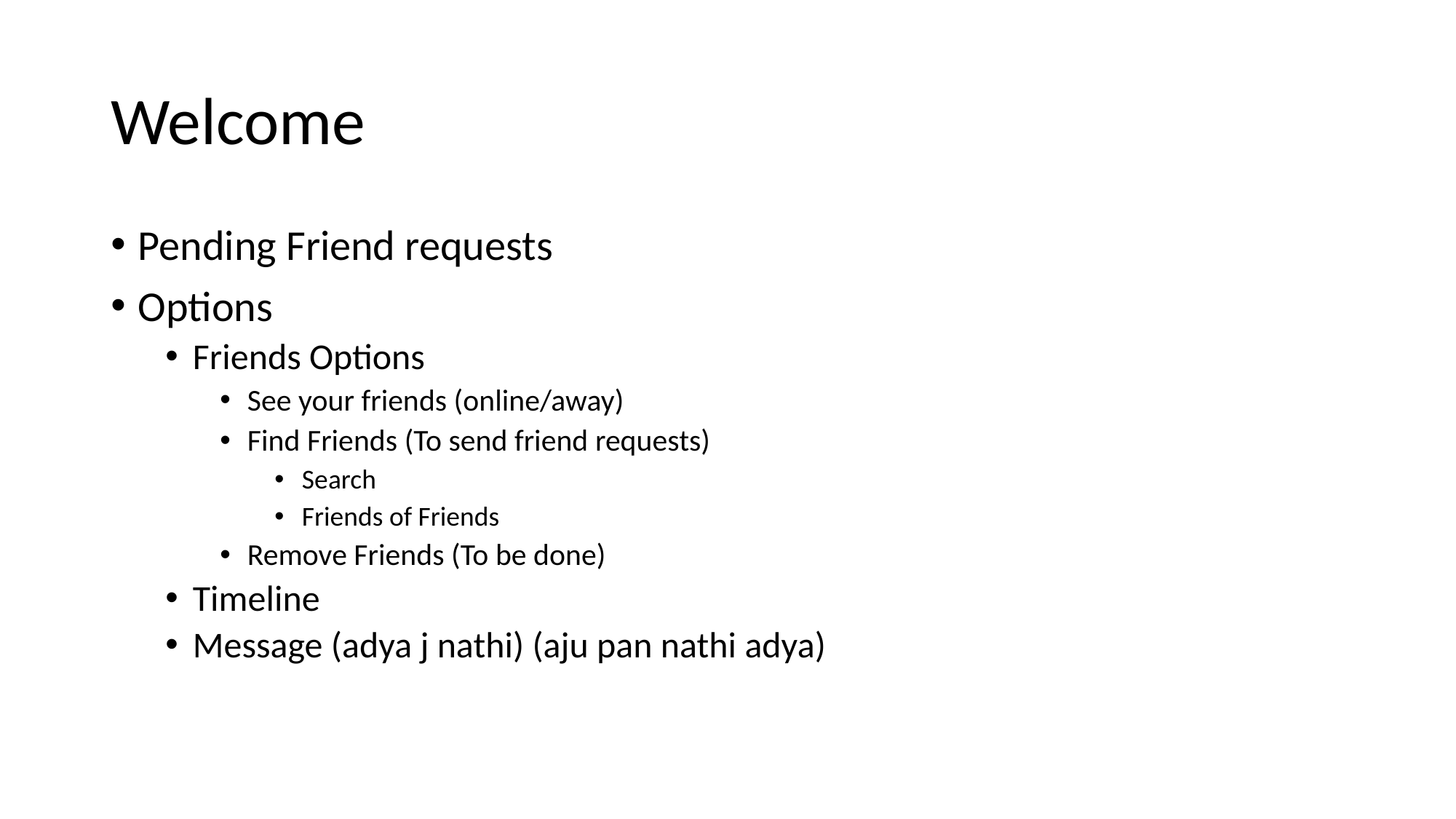

# Welcome
Pending Friend requests
Options
Friends Options
See your friends (online/away)
Find Friends (To send friend requests)
Search
Friends of Friends
Remove Friends (To be done)
Timeline
Message (adya j nathi) (aju pan nathi adya)